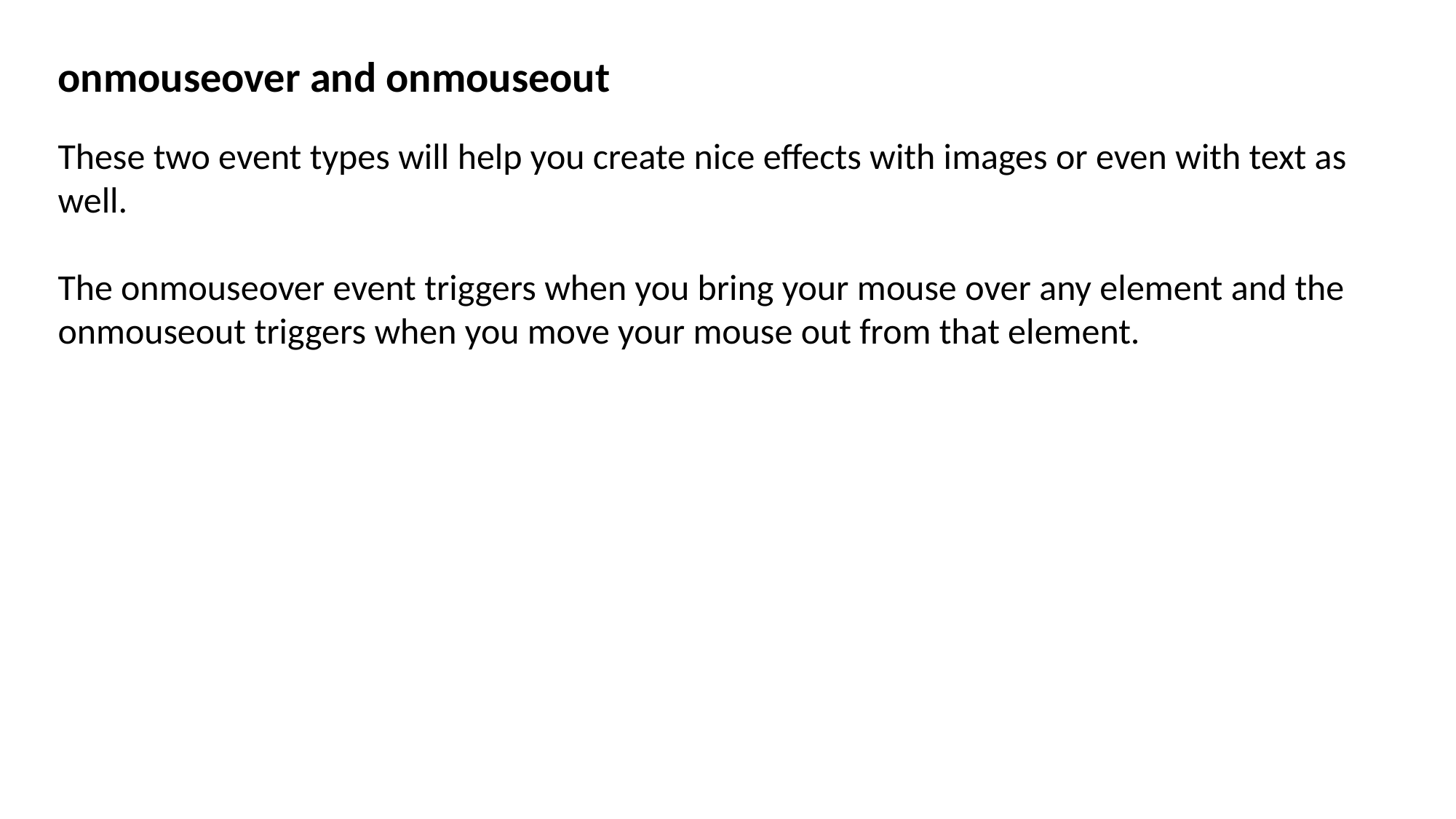

onmouseover and onmouseout

These two event types will help you create nice effects with images or even with text as well.

The onmouseover event triggers when you bring your mouse over any element and the onmouseout triggers when you move your mouse out from that element.